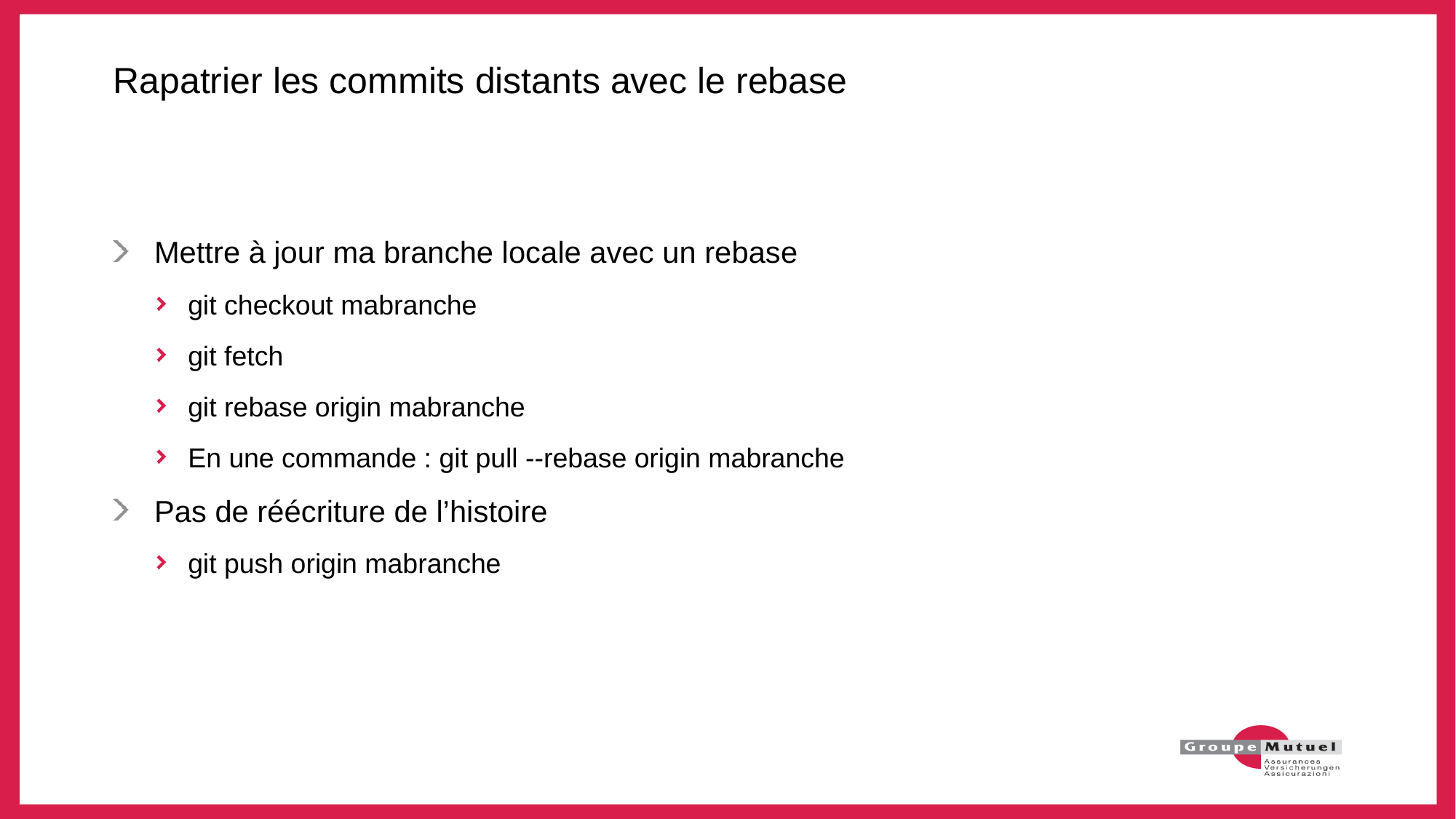

# Rapatrier les commits distants avec le rebase
Mettre à jour ma branche locale avec un rebase
git checkout mabranche
git fetch
git rebase origin mabranche
En une commande : git pull --rebase origin mabranche
Pas de réécriture de l’histoire
git push origin mabranche